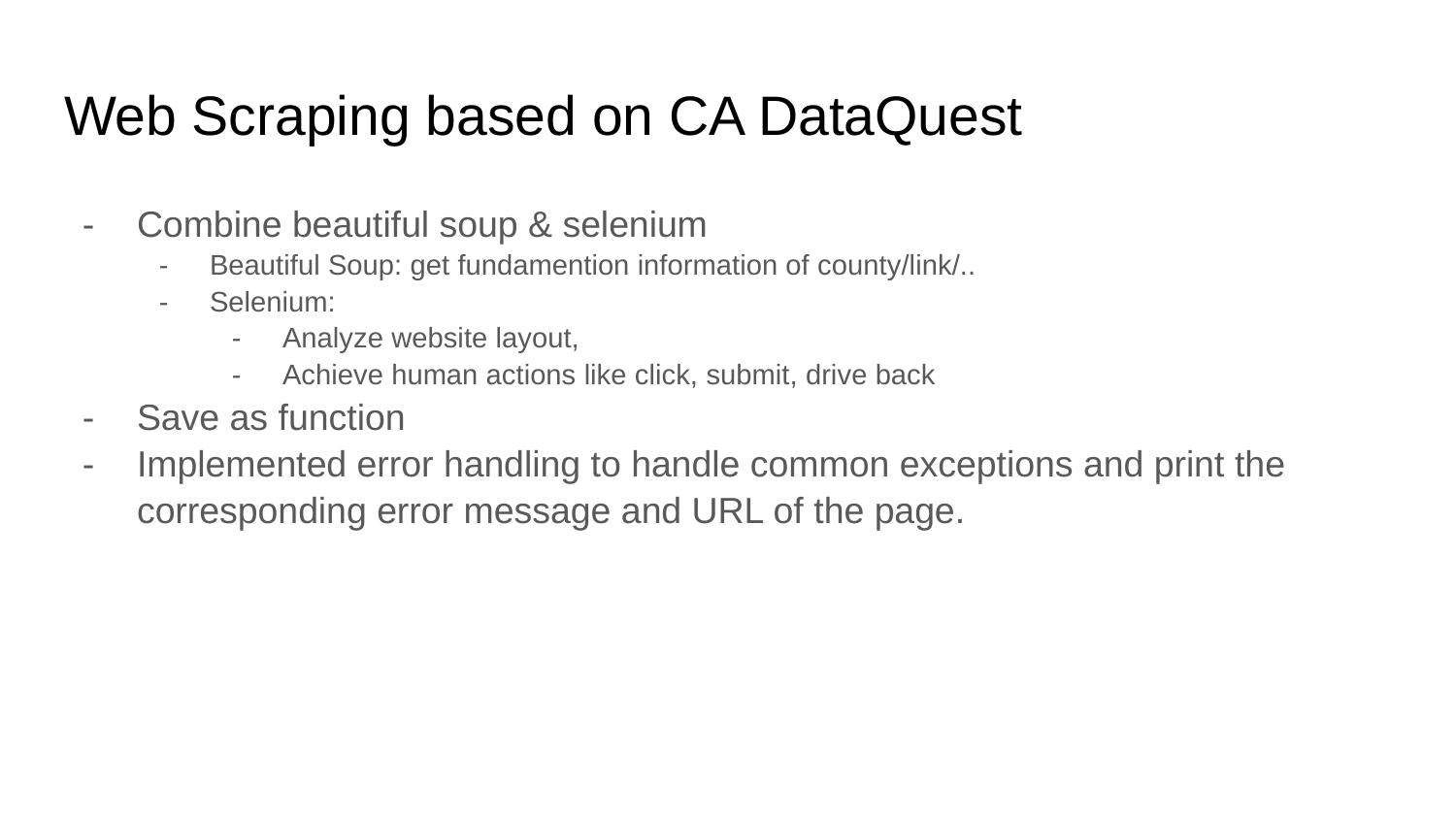

# Web Scraping based on CA DataQuest

Combine beautiful soup & selenium
Beautiful Soup: get fundamention information of county/link/..
Selenium:
Analyze website layout,
Achieve human actions like click, submit, drive back
Save as function
Implemented error handling to handle common exceptions and print the corresponding error message and URL of the page.